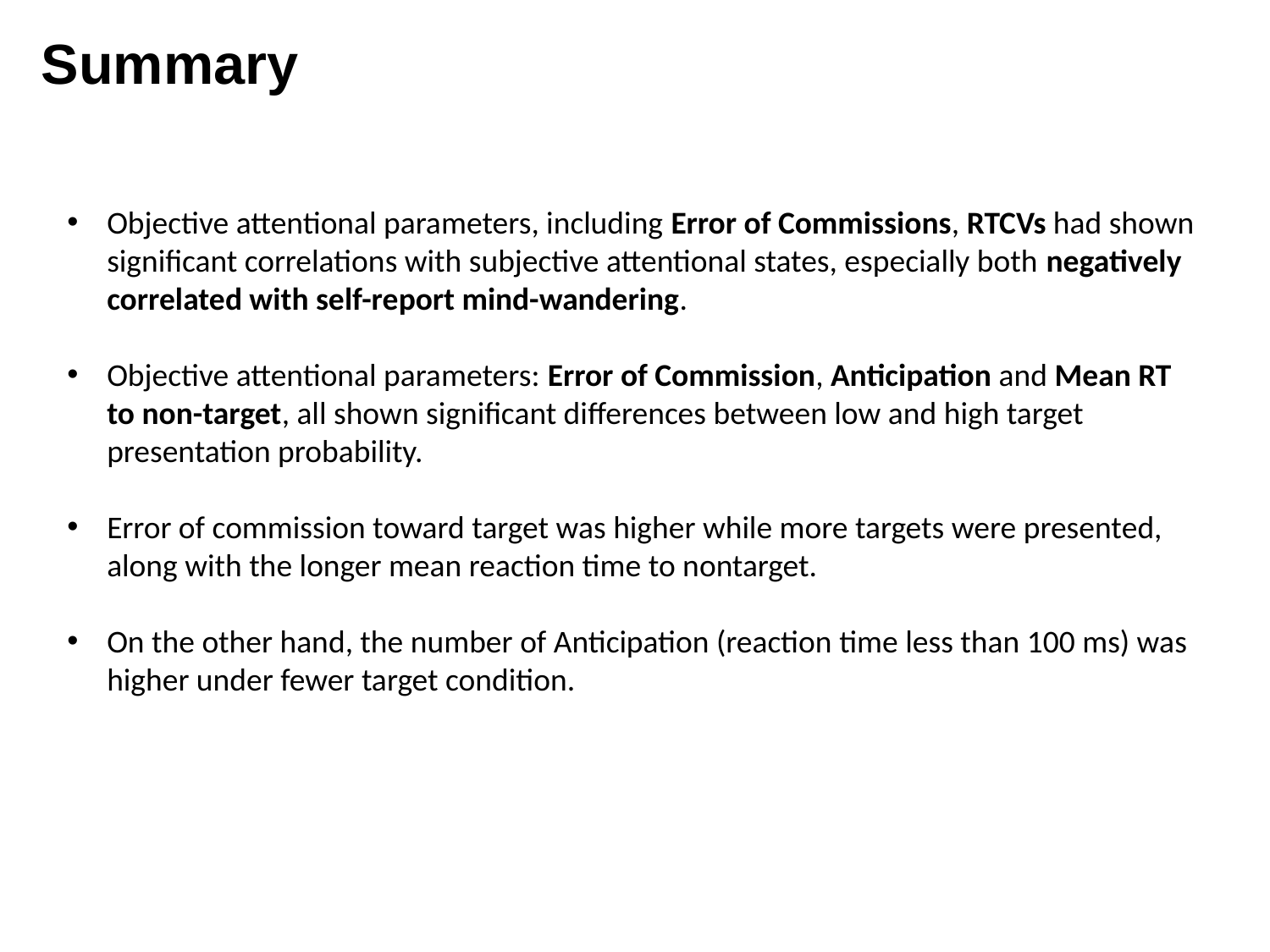

Summary
Objective attentional parameters, including Error of Commissions, RTCVs had shown significant correlations with subjective attentional states, especially both negatively correlated with self-report mind-wandering.
Objective attentional parameters: Error of Commission, Anticipation and Mean RT to non-target, all shown significant differences between low and high target presentation probability.
Error of commission toward target was higher while more targets were presented, along with the longer mean reaction time to nontarget.
On the other hand, the number of Anticipation (reaction time less than 100 ms) was higher under fewer target condition.